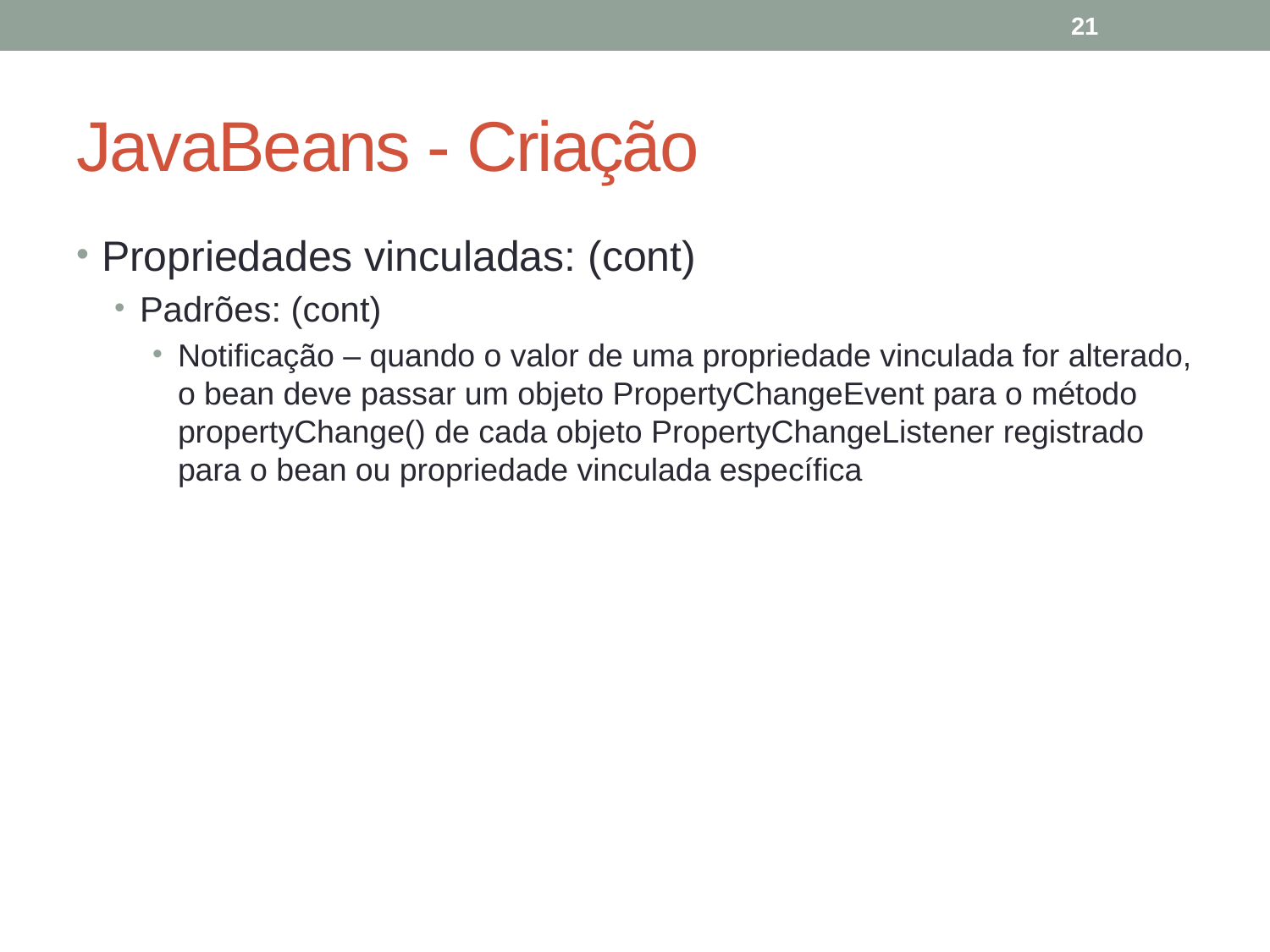

21
# JavaBeans - Criação
Propriedades vinculadas: (cont)
Padrões: (cont)
Notificação – quando o valor de uma propriedade vinculada for alterado, o bean deve passar um objeto PropertyChangeEvent para o método propertyChange() de cada objeto PropertyChangeListener registrado para o bean ou propriedade vinculada específica